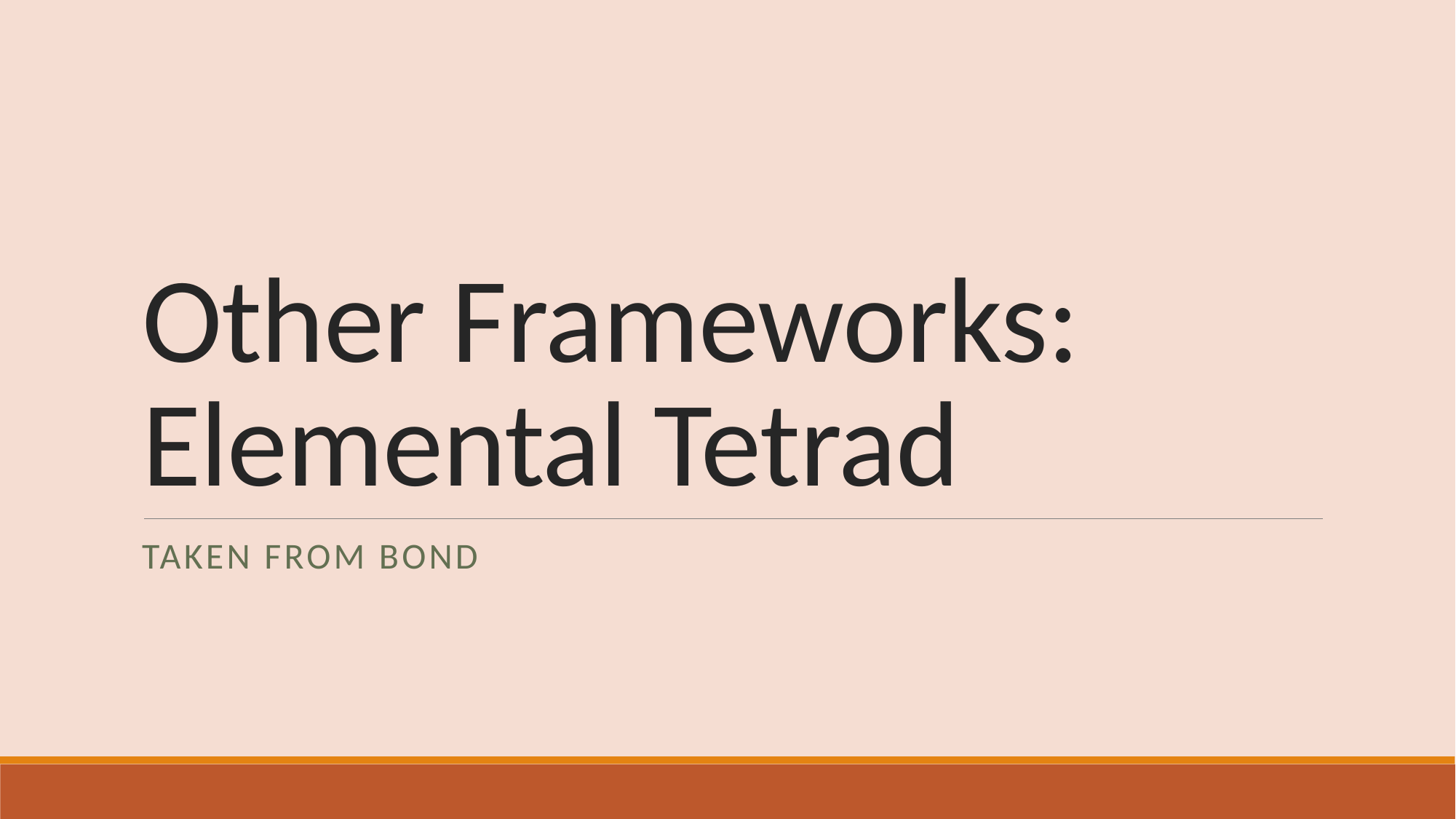

# Other Frameworks: Elemental Tetrad
Taken from bond